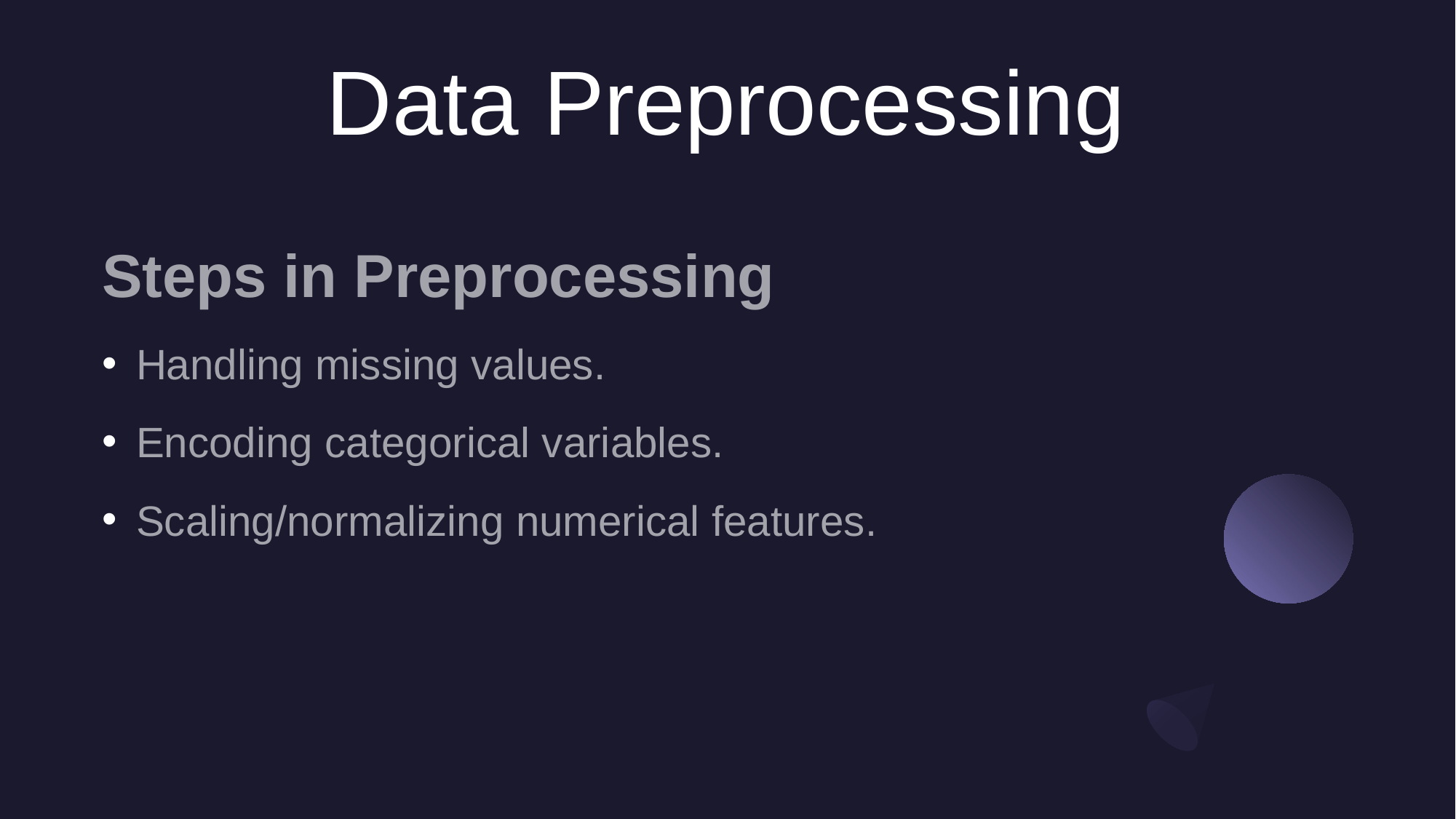

# Data Preprocessing

Steps in Preprocessing
Handling missing values.
Encoding categorical variables.
Scaling/normalizing numerical features.